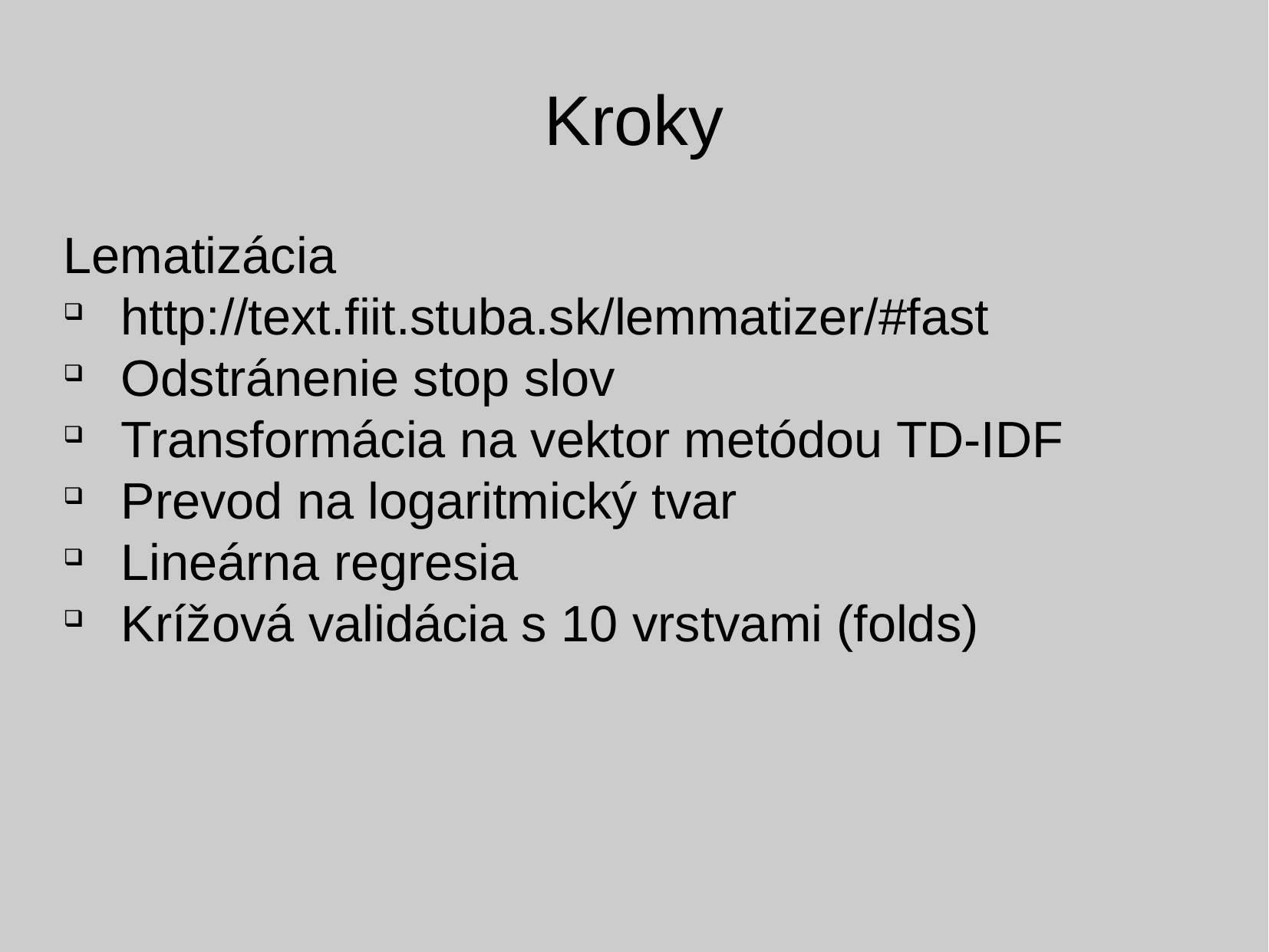

Kroky
Lematizácia
http://text.fiit.stuba.sk/lemmatizer/#fast
Odstránenie stop slov
Transformácia na vektor metódou TD-IDF
Prevod na logaritmický tvar
Lineárna regresia
Krížová validácia s 10 vrstvami (folds)